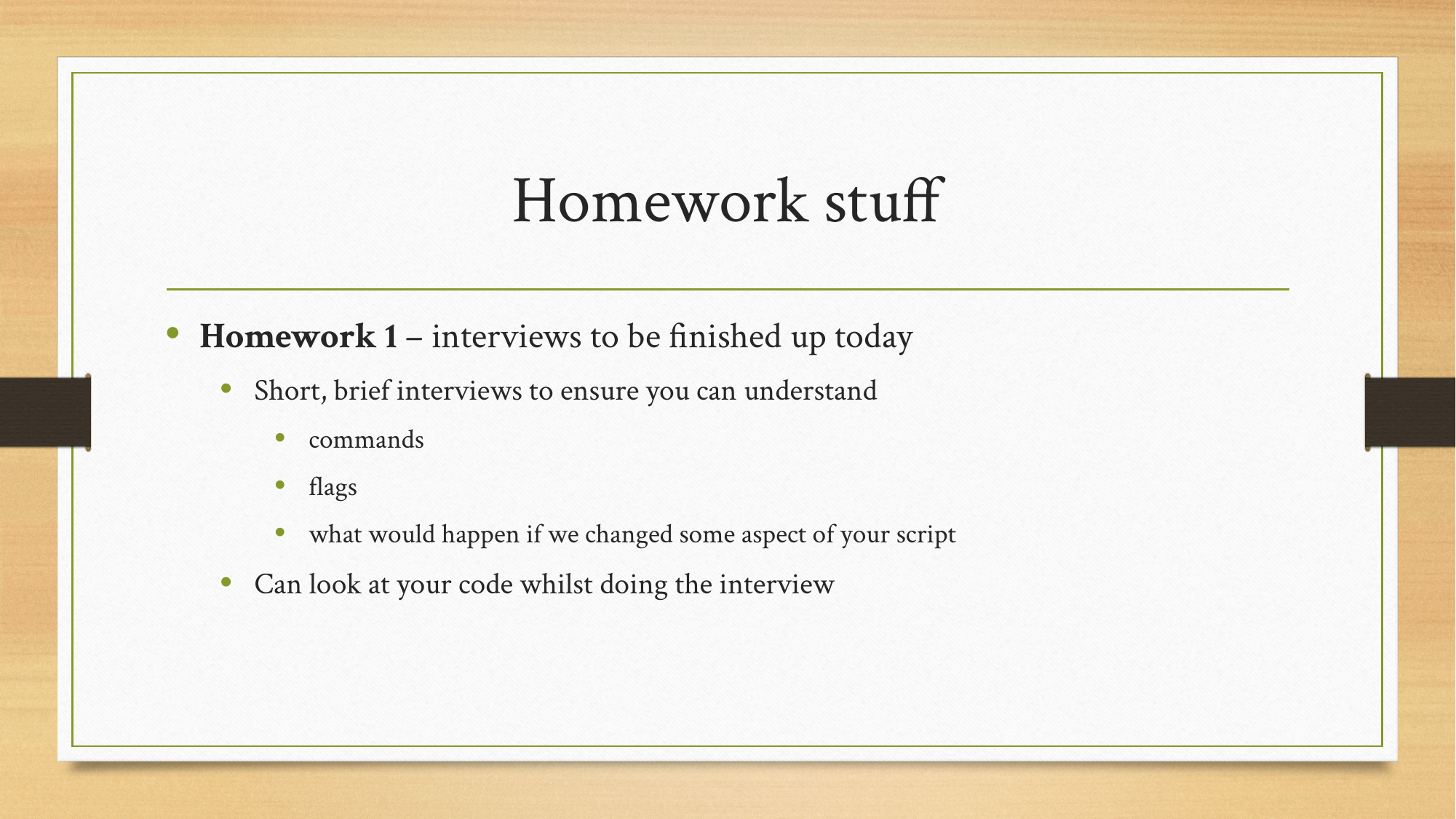

# Homework stuff
Homework 1 – interviews to be finished up today
Short, brief interviews to ensure you can understand
commands
flags
what would happen if we changed some aspect of your script
Can look at your code whilst doing the interview